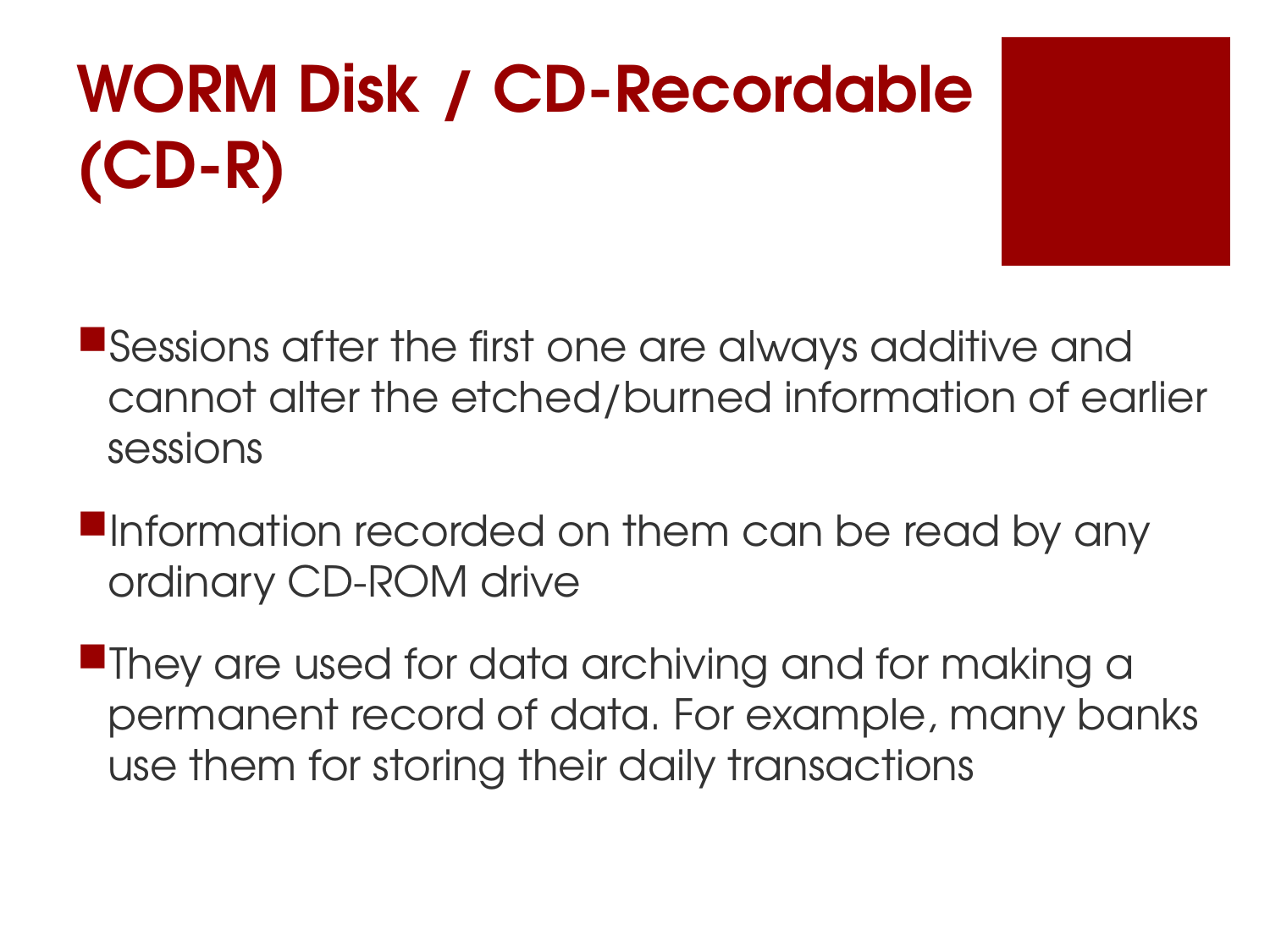

# WORM Disk / CD-Recordable (CD-R)
Sessions after the first one are always additive and cannot alter the etched/burned information of earlier sessions
Information recorded on them can be read by any ordinary CD-ROM drive
They are used for data archiving and for making a permanent record of data. For example, many banks use them for storing their daily transactions